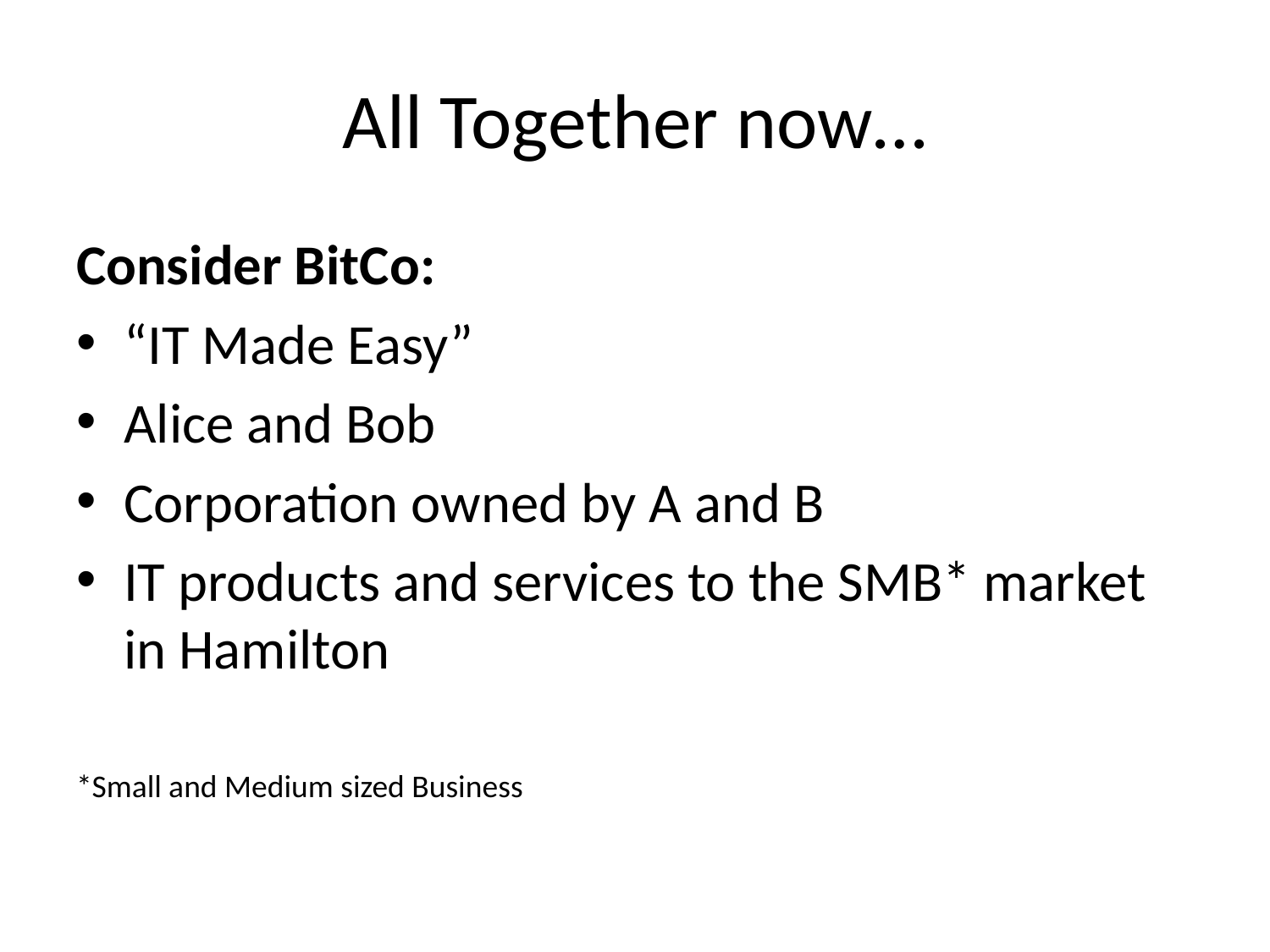

# All Together now…
Consider BitCo:
“IT Made Easy”
Alice and Bob
Corporation owned by A and B
IT products and services to the SMB* market in Hamilton

*Small and Medium sized Business